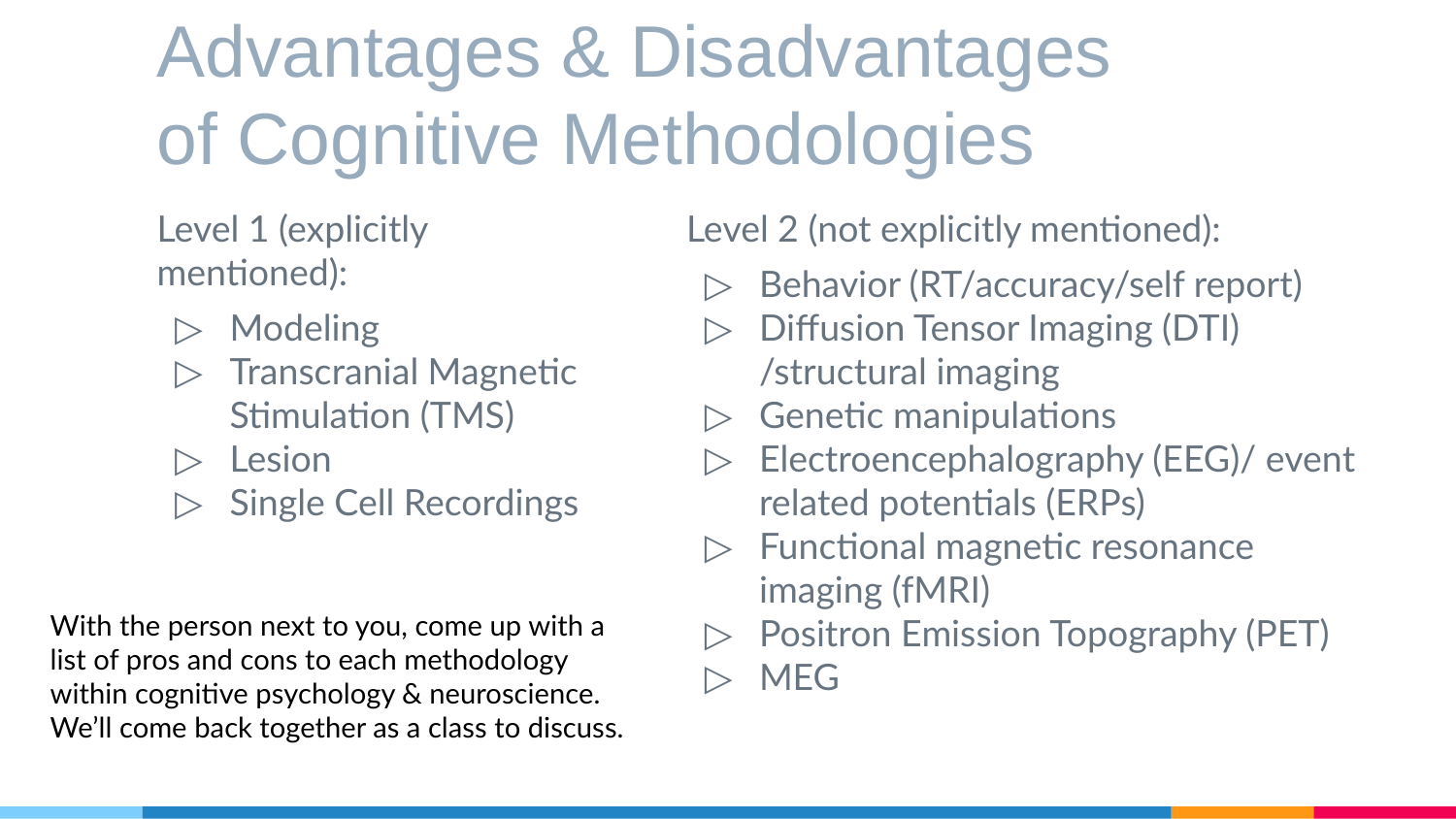

# Advantages & Disadvantages of Cognitive Methodologies
Level 1 (explicitly mentioned):
Modeling
Transcranial Magnetic Stimulation (TMS)
Lesion
Single Cell Recordings
Level 2 (not explicitly mentioned):
Behavior (RT/accuracy/self report)
Diffusion Tensor Imaging (DTI) /structural imaging
Genetic manipulations
Electroencephalography (EEG)/ event related potentials (ERPs)
Functional magnetic resonance imaging (fMRI)
Positron Emission Topography (PET)
MEG
With the person next to you, come up with a list of pros and cons to each methodology within cognitive psychology & neuroscience. We’ll come back together as a class to discuss.